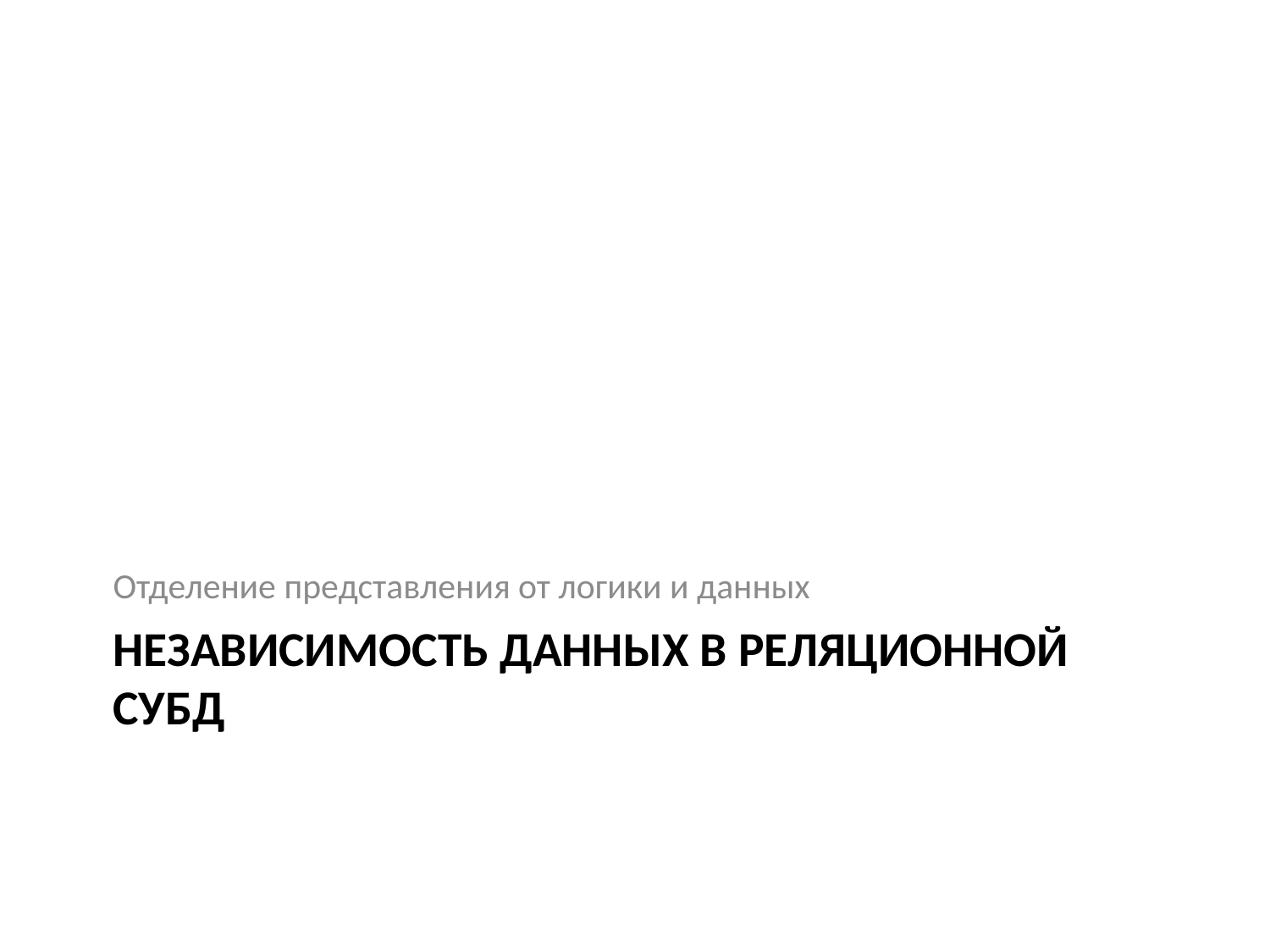

Отделение представления от логики и данных
# Независимость данных в реляционной СУБД